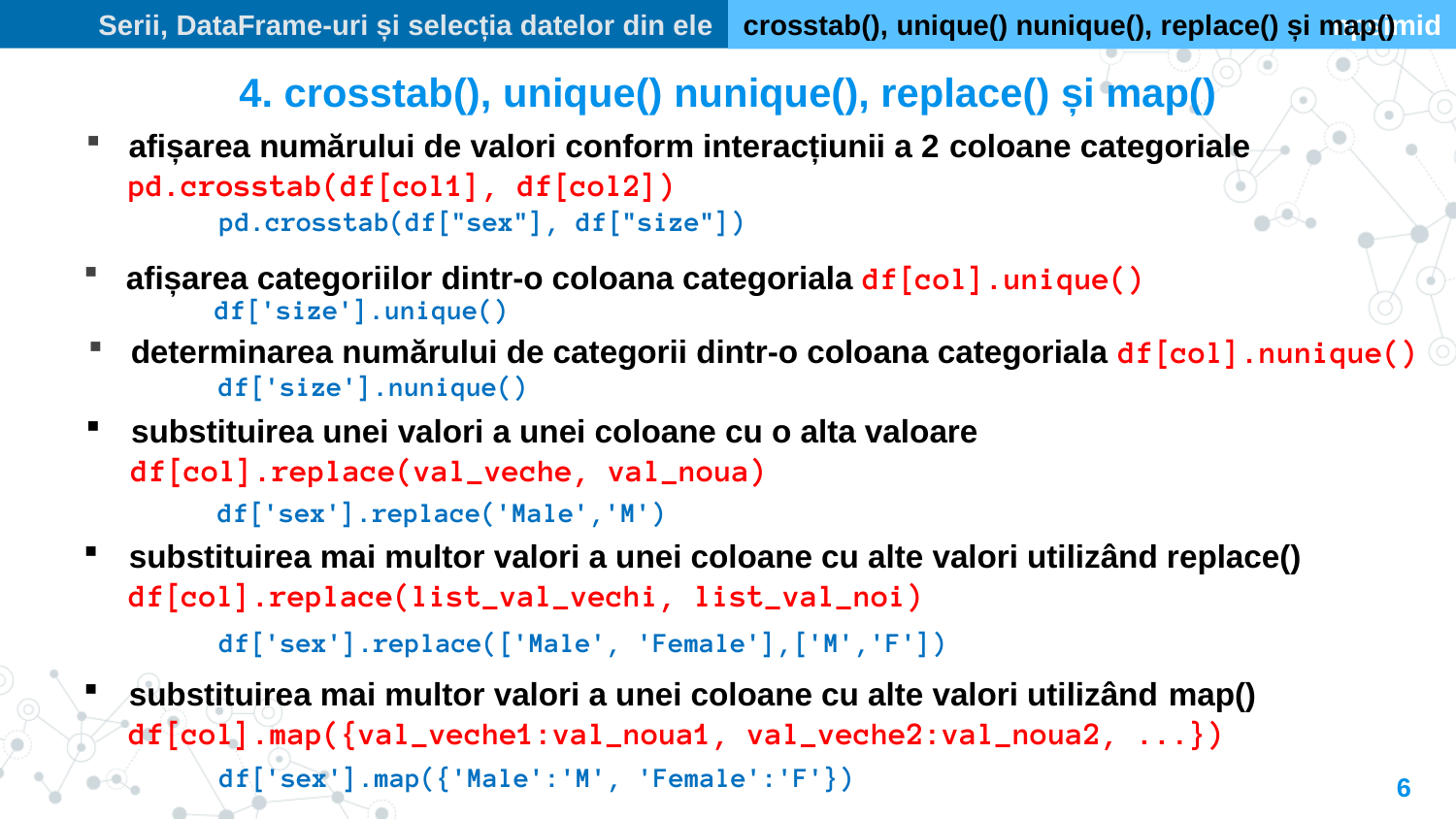

Serii, DataFrame-uri și selecția datelor din ele

crosstab(), unique() nunique(), replace() și map()
npsimid
4. crosstab(), unique() nunique(), replace() și map()
afișarea numărului de valori conform interacțiunii a 2 coloane categoriale pd.crosstab(df[col1], df[col2])
pd.crosstab(df["sex"], df["size"])
afișarea categoriilor dintr-o coloana categoriala df[col].unique()
df['size'].unique()
determinarea numărului de categorii dintr-o coloana categoriala df[col].nunique()
df['size'].nunique()
substituirea unei valori a unei coloane cu o alta valoare                  df[col].replace(val_veche, val_noua)
df['sex'].replace('Male','M')
substituirea mai multor valori a unei coloane cu alte valori utilizând replace() df[col].replace(list_val_vechi, list_val_noi)
df['sex'].replace(['Male', 'Female'],['M','F'])
substituirea mai multor valori a unei coloane cu alte valori utilizând map() df[col].map({val_veche1:val_noua1, val_veche2:val_noua2, ...})
df['sex'].map({'Male':'M', 'Female':'F'})
6